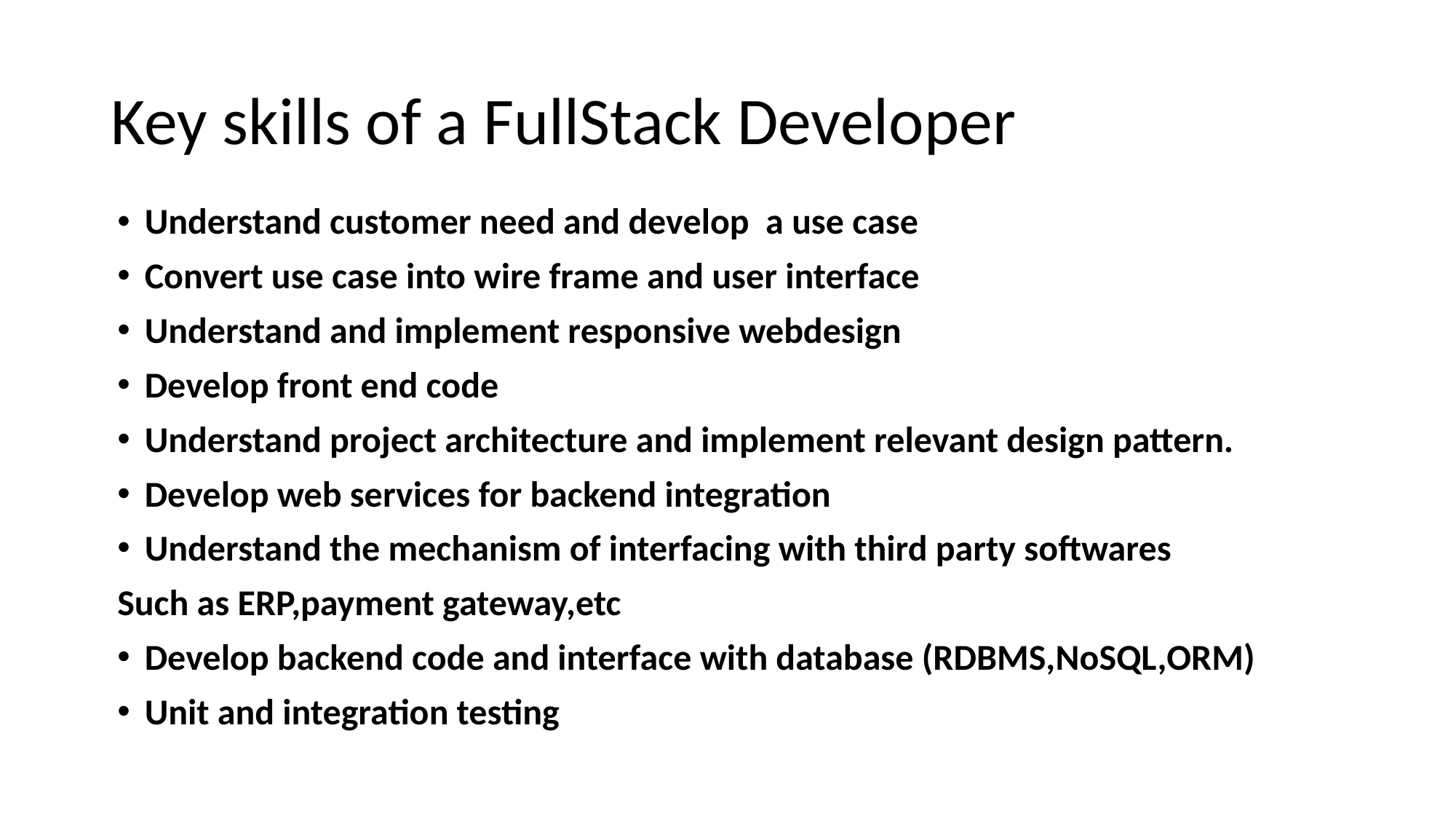

# Key skills of a FullStack Developer
Understand customer need and develop  a use case
Convert use case into wire frame and user interface
Understand and implement responsive webdesign
Develop front end code
Understand project architecture and implement relevant design pattern.
Develop web services for backend integration
Understand the mechanism of interfacing with third party softwares
Such as ERP,payment gateway,etc
Develop backend code and interface with database (RDBMS,NoSQL,ORM)
Unit and integration testing